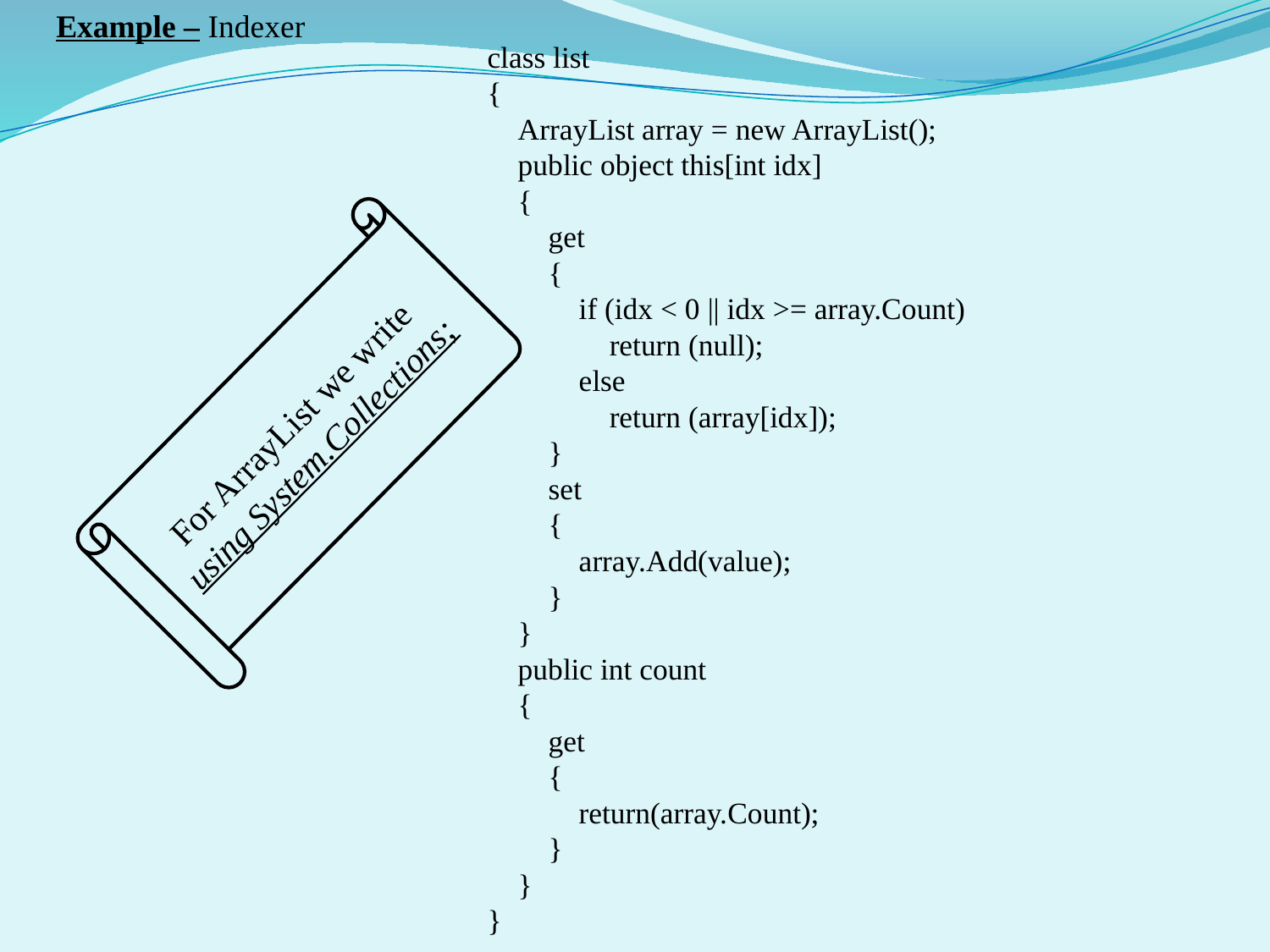

Example – Indexer
    class list
    {
        ArrayList array = new ArrayList();
        public object this[int idx]
        {
            get
            {
                if (idx < 0 || idx >= array.Count)
                    return (null);
                else
                    return (array[idx]);
            }
            set
            {
                array.Add(value);
            }
        }
        public int count
        {
            get
            {
                return(array.Count);
            }
        }
    }
For ArrayList we write
using System.Collections;